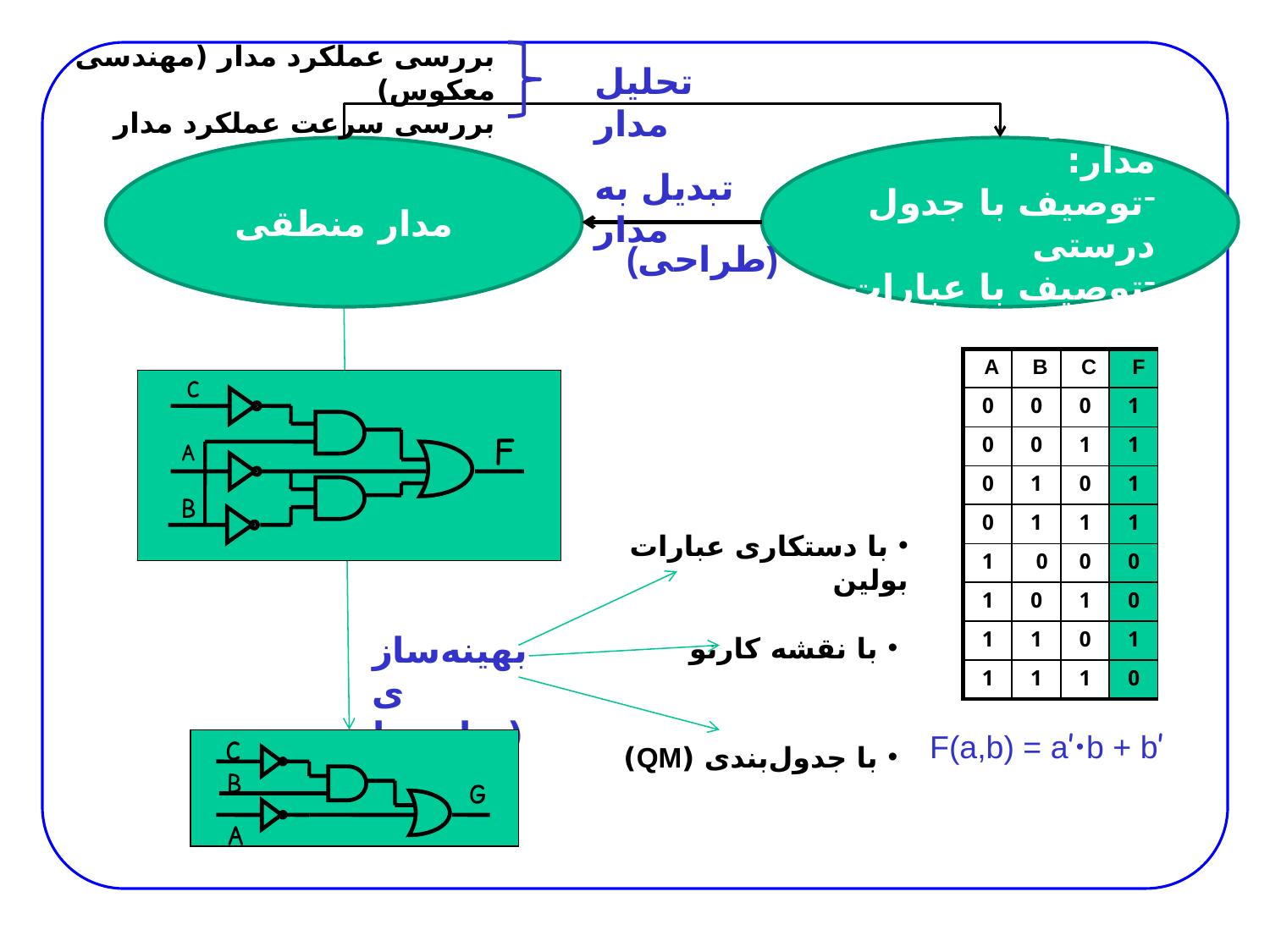

بررسی عملکرد مدار (مهندسی معکوس)
بررسی سرعت عملکرد مدار

تحلیل مدار
مدار منطقی
عملکرد مطلوب مدار:
توصیف با جدول درستی
توصیف با عبارات بولین
تبدیل به مدار
(طراحی)
| A | B | C | F |
| --- | --- | --- | --- |
| 0 | 0 | 0 | 1 |
| 0 | 0 | 1 | 1 |
| 0 | 1 | 0 | 1 |
| 0 | 1 | 1 | 1 |
| 1 | 0 | 0 | 0 |
| 1 | 0 | 1 | 0 |
| 1 | 1 | 0 | 1 |
| 1 | 1 | 1 | 0 |

C

F

A

B

 با دستکاری عبارات بولین

بهینه‌سازی (ساده‌سازی)
 با نقشه کارنو

F(a,b) = a’•b + b’
C

B

G

A

 با جدول‌بندی (QM)